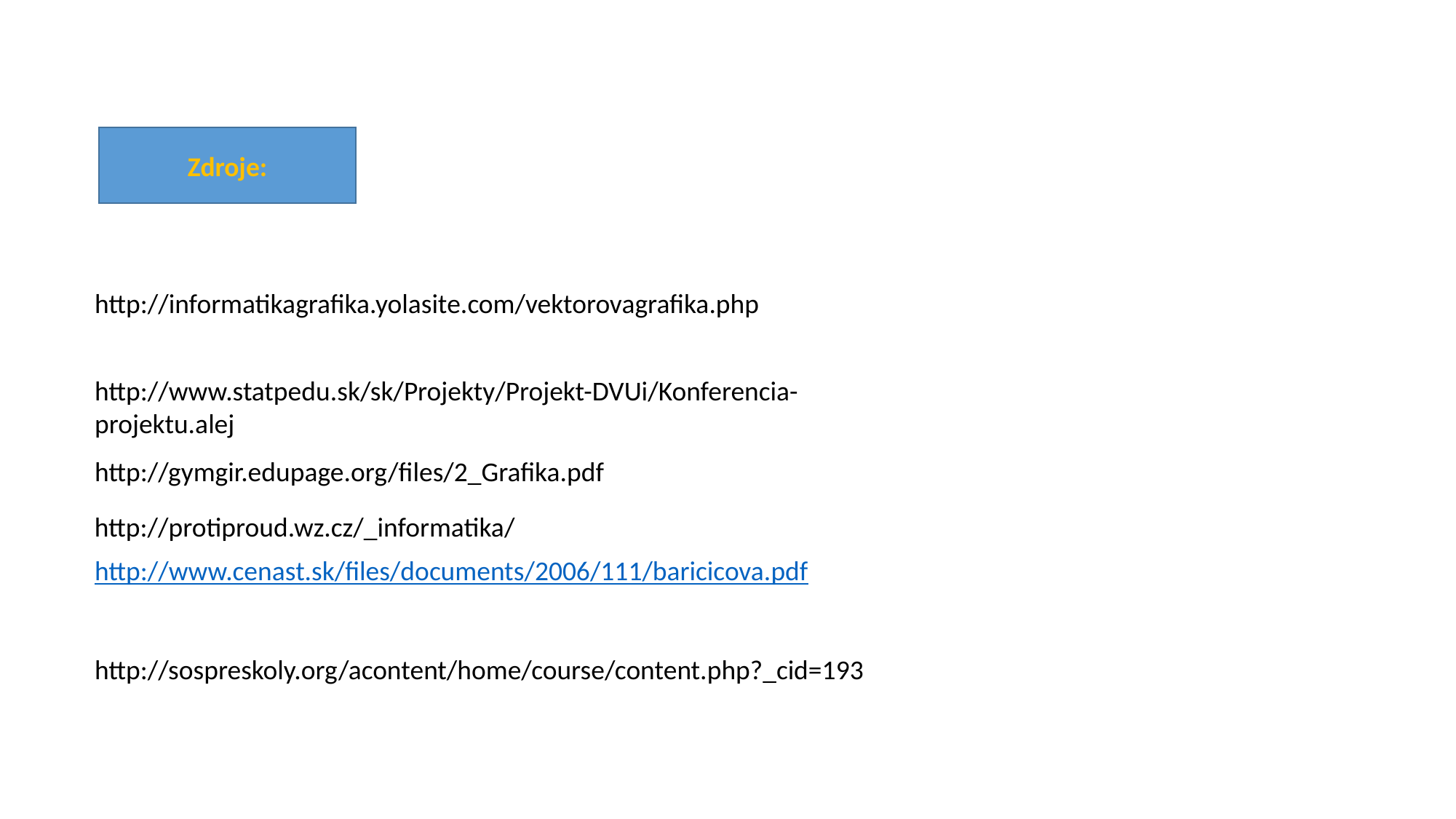

Zdroje:
http://informatikagrafika.yolasite.com/vektorovagrafika.php
http://www.statpedu.sk/sk/Projekty/Projekt-DVUi/Konferencia-projektu.alej
http://gymgir.edupage.org/files/2_Grafika.pdf
http://protiproud.wz.cz/_informatika/
http://www.cenast.sk/files/documents/2006/111/baricicova.pdf

http://sospreskoly.org/acontent/home/course/content.php?_cid=193